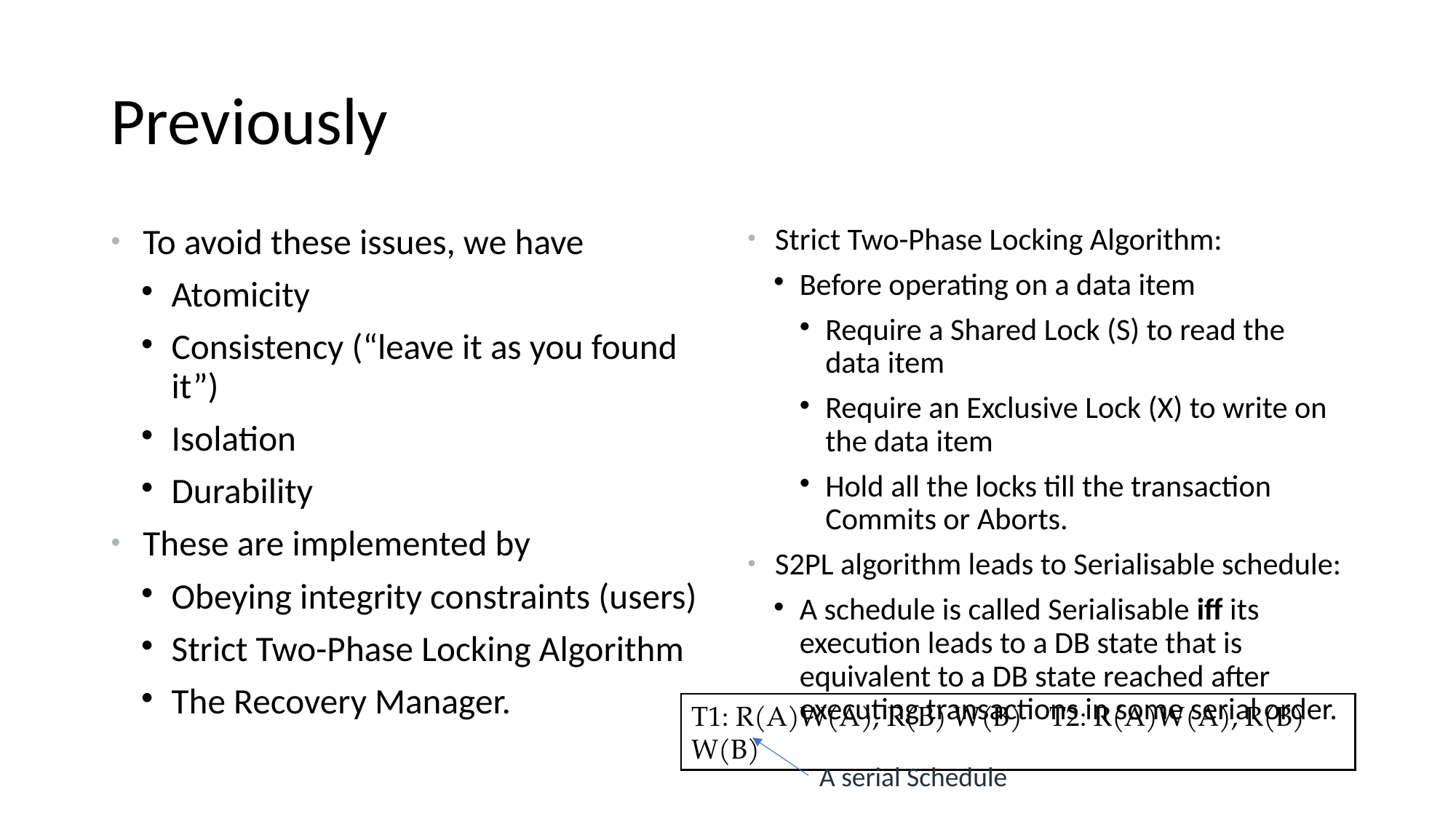

# Previously
To avoid these issues, we have
Atomicity
Consistency (“leave it as you found it”)
Isolation
Durability
These are implemented by
Obeying integrity constraints (users)
Strict Two-Phase Locking Algorithm
The Recovery Manager.
Strict Two-Phase Locking Algorithm:
Before operating on a data item
Require a Shared Lock (S) to read the data item
Require an Exclusive Lock (X) to write on the data item
Hold all the locks till the transaction Commits or Aborts.
S2PL algorithm leads to Serialisable schedule:
A schedule is called Serialisable iff its execution leads to a DB state that is equivalent to a DB state reached after executing transactions in some serial order.

T1: R(A)W(A), R(B) W(B)    T2: R(A)W(A), R(B) W(B)
A serial Schedule